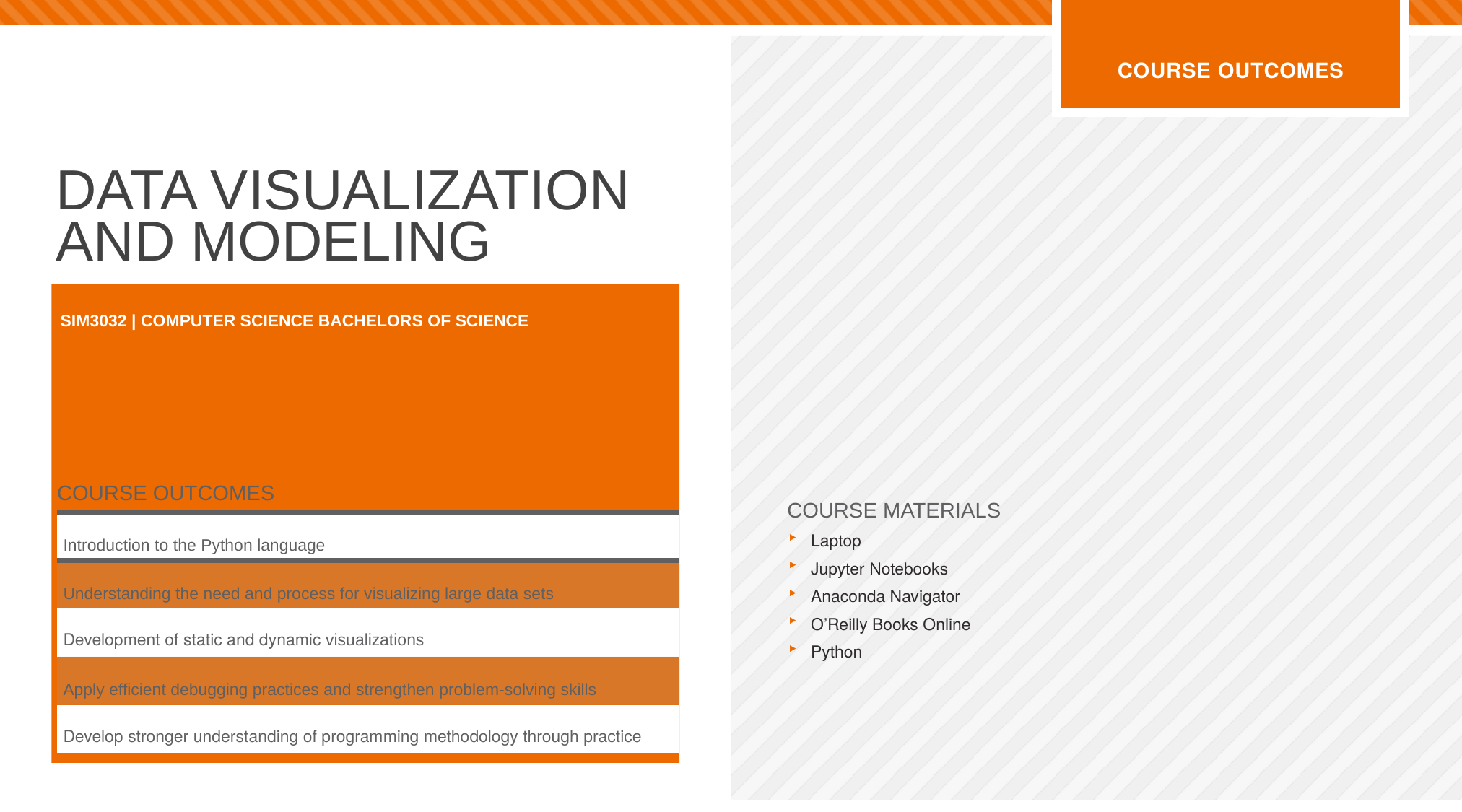

Course Outcomes
# DATA VISUALIZATION AND MODELING
SIM3032 | COMPUTER SCIENCE BACHELORS OF SCIENCE
This course will introduce students to the Python programming language, data visualization and data modeling.
| Course Outcomes |
| --- |
| Introduction to the Python language |
| Understanding the need and process for visualizing large data sets |
| Development of static and dynamic visualizations |
| Apply efficient debugging practices and strengthen problem-solving skills |
| Develop stronger understanding of programming methodology through practice |
Course Materials
Laptop
Jupyter Notebooks
Anaconda Navigator
O’Reilly Books Online
Python